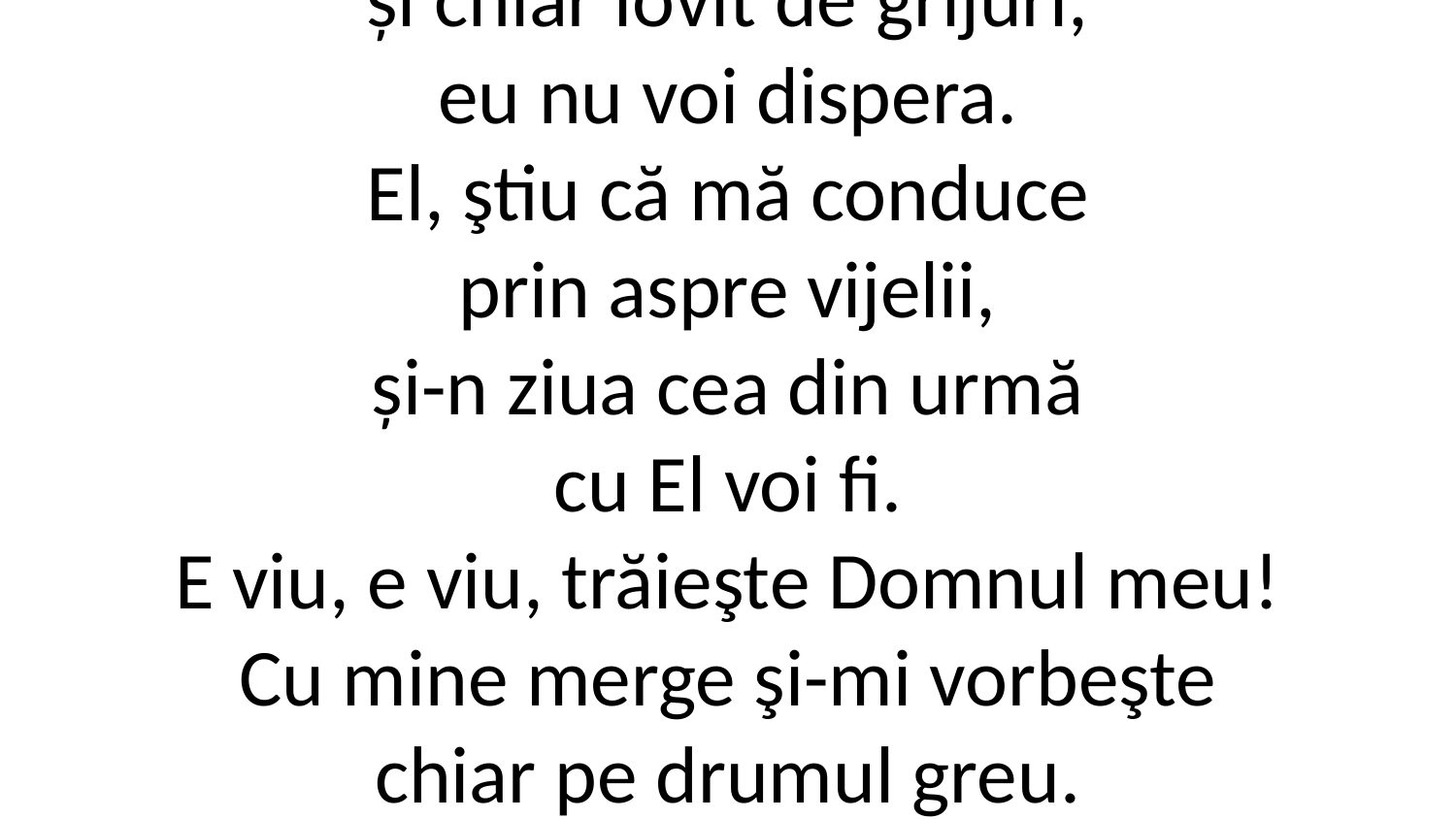

2. Privesc întreg pământul
şi văd iubirea Sa,
și chiar lovit de grijuri,
eu nu voi dispera.
El, ştiu că mă conduce
prin aspre vijelii,
și-n ziua cea din urmă
cu El voi fi.
E viu, e viu, trăieşte Domnul meu!
Cu mine merge şi-mi vorbeşte
chiar pe drumul greu.
E viu, e viu, salvarea El mi-a dat!
Îl port în inimă mereu,
e viu cu-adevărat!